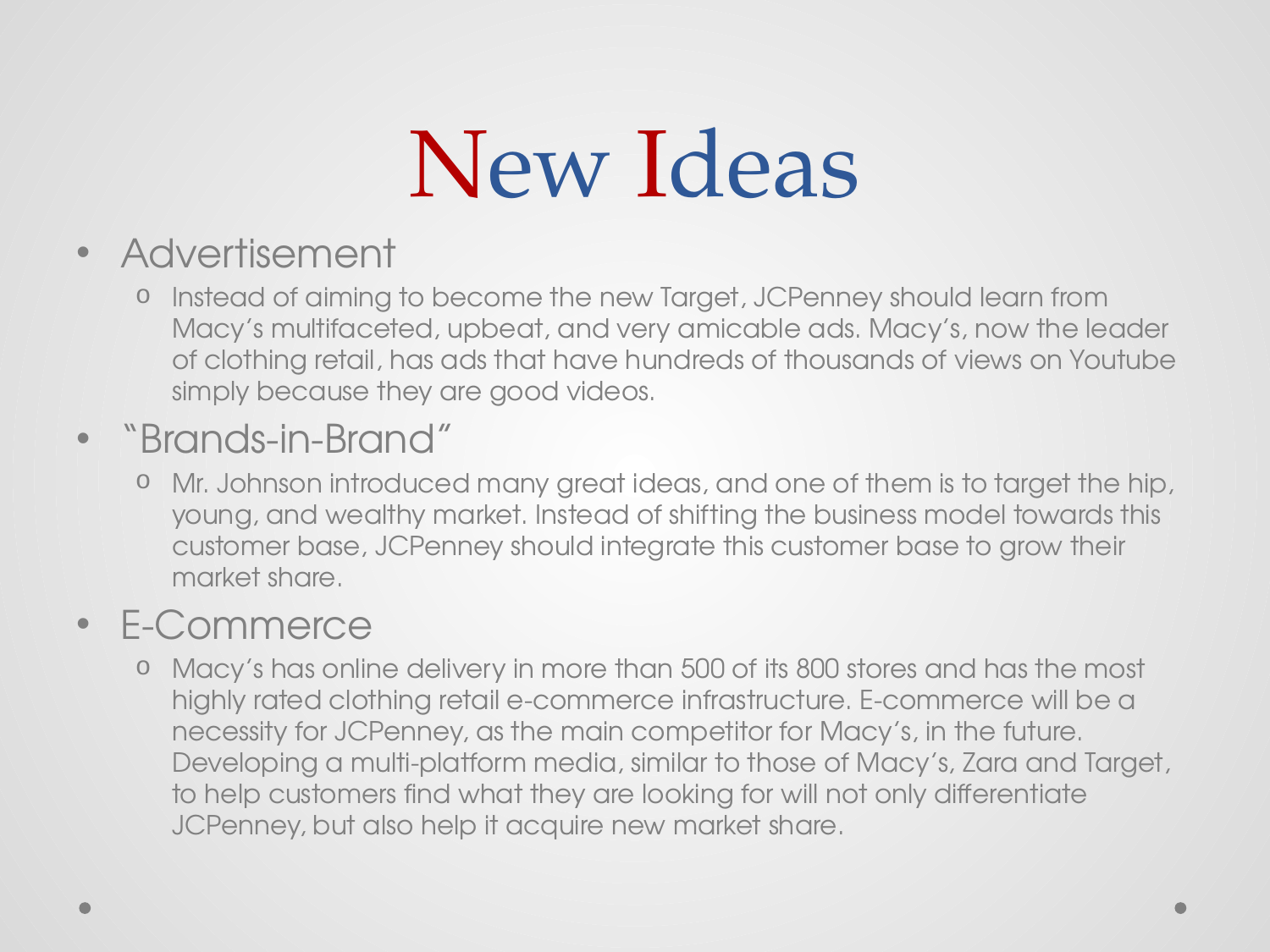

# New Ideas
Advertisement
Instead of aiming to become the new Target, JCPenney should learn from Macy’s multifaceted, upbeat, and very amicable ads. Macy’s, now the leader of clothing retail, has ads that have hundreds of thousands of views on Youtube simply because they are good videos.
“Brands-in-Brand”
Mr. Johnson introduced many great ideas, and one of them is to target the hip, young, and wealthy market. Instead of shifting the business model towards this customer base, JCPenney should integrate this customer base to grow their market share.
E-Commerce
Macy’s has online delivery in more than 500 of its 800 stores and has the most highly rated clothing retail e-commerce infrastructure. E-commerce will be a necessity for JCPenney, as the main competitor for Macy’s, in the future. Developing a multi-platform media, similar to those of Macy’s, Zara and Target, to help customers find what they are looking for will not only differentiate JCPenney, but also help it acquire new market share.